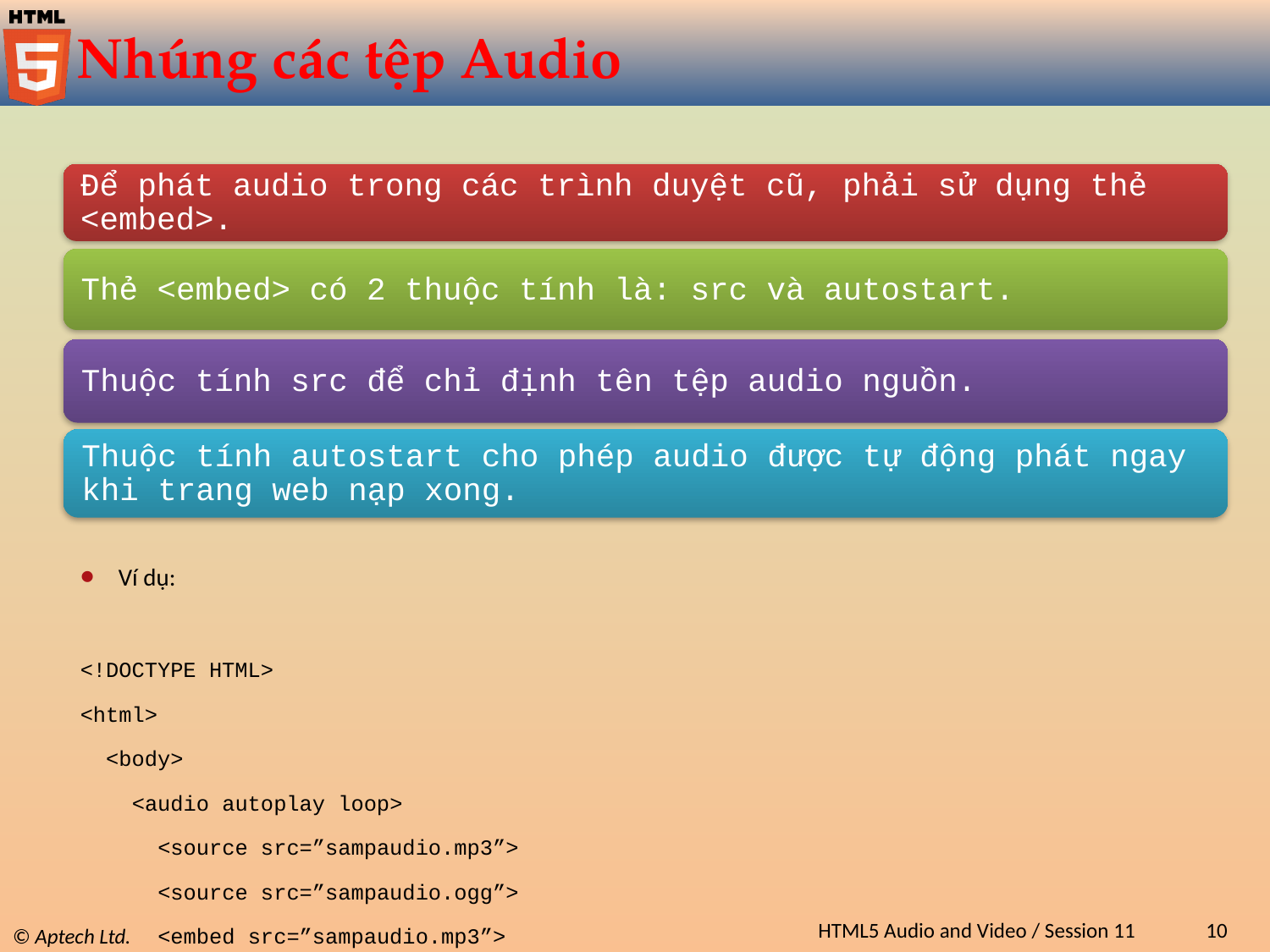

# Nhúng các tệp Audio
Để phát audio trong các trình duyệt cũ, phải sử dụng thẻ <embed>.
Thẻ <embed> có 2 thuộc tính là: src và autostart.
Thuộc tính src để chỉ định tên tệp audio nguồn.
Thuộc tính autostart cho phép audio được tự động phát ngay khi trang web nạp xong.
Ví dụ:

<!DOCTYPE HTML>
<html>
  <body>
    <audio autoplay loop>
      <source src=”sampaudio.mp3”>
      <source src=”sampaudio.ogg”>
      <embed src=”sampaudio.mp3”>
    </audio>
  </body>
</html>
HTML5 Audio and Video / Session 11
10